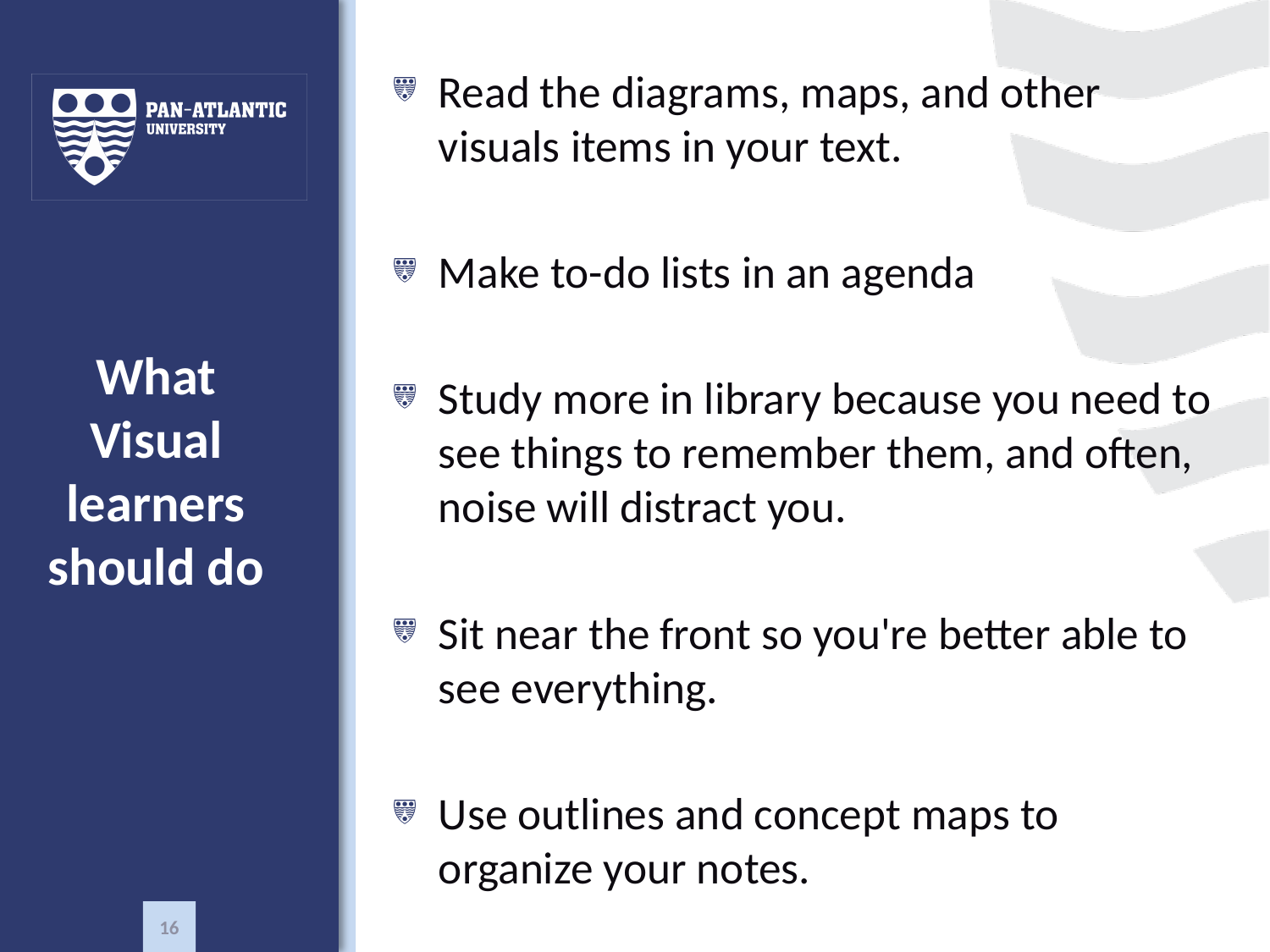

Read the diagrams, maps, and other visuals items in your text.

Make to-do lists in an agenda

Study more in library because you need to see things to remember them, and often, noise will distract you.

Sit near the front so you're better able to see everything.

Use outlines and concept maps to organize your notes.
# What Visual learners should do
16